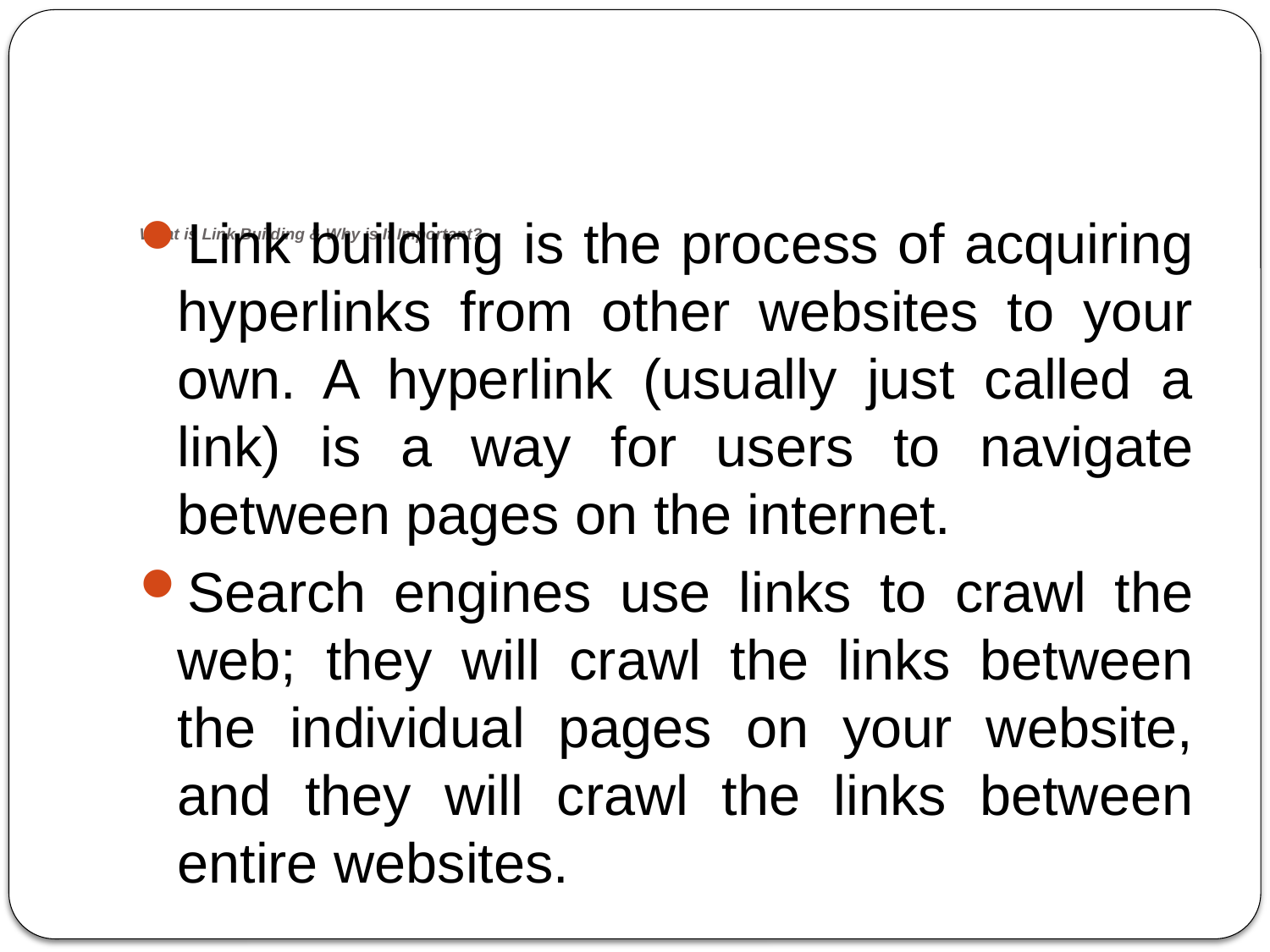

# What is Link Building & Why is It Important?
Link building is the process of acquiring hyperlinks from other websites to your own. A hyperlink (usually just called a link) is a way for users to navigate between pages on the internet.
Search engines use links to crawl the web; they will crawl the links between the individual pages on your website, and they will crawl the links between entire websites.